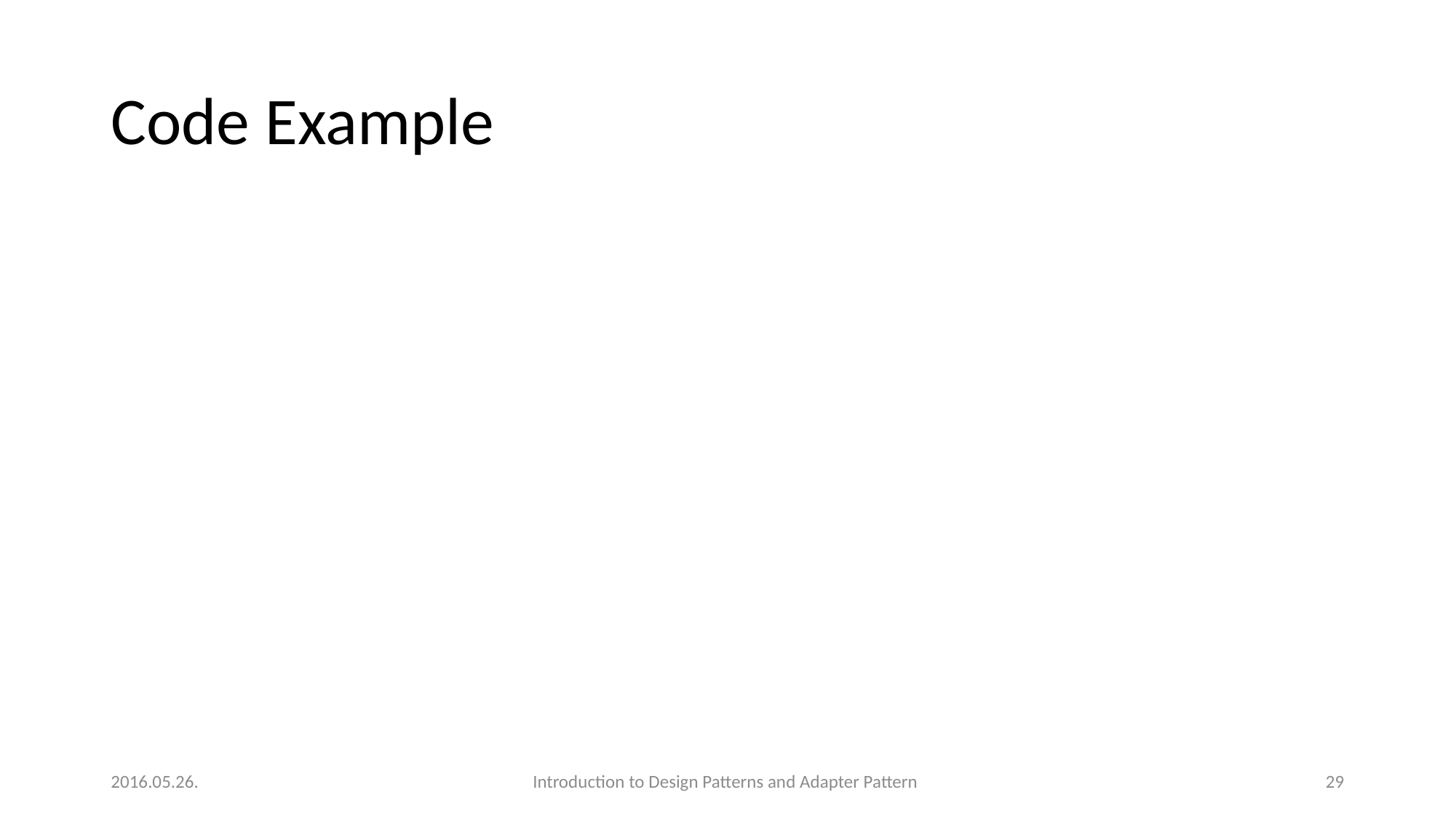

# Code Example

2016.05.26.
Introduction to Design Patterns and Adapter Pattern
29